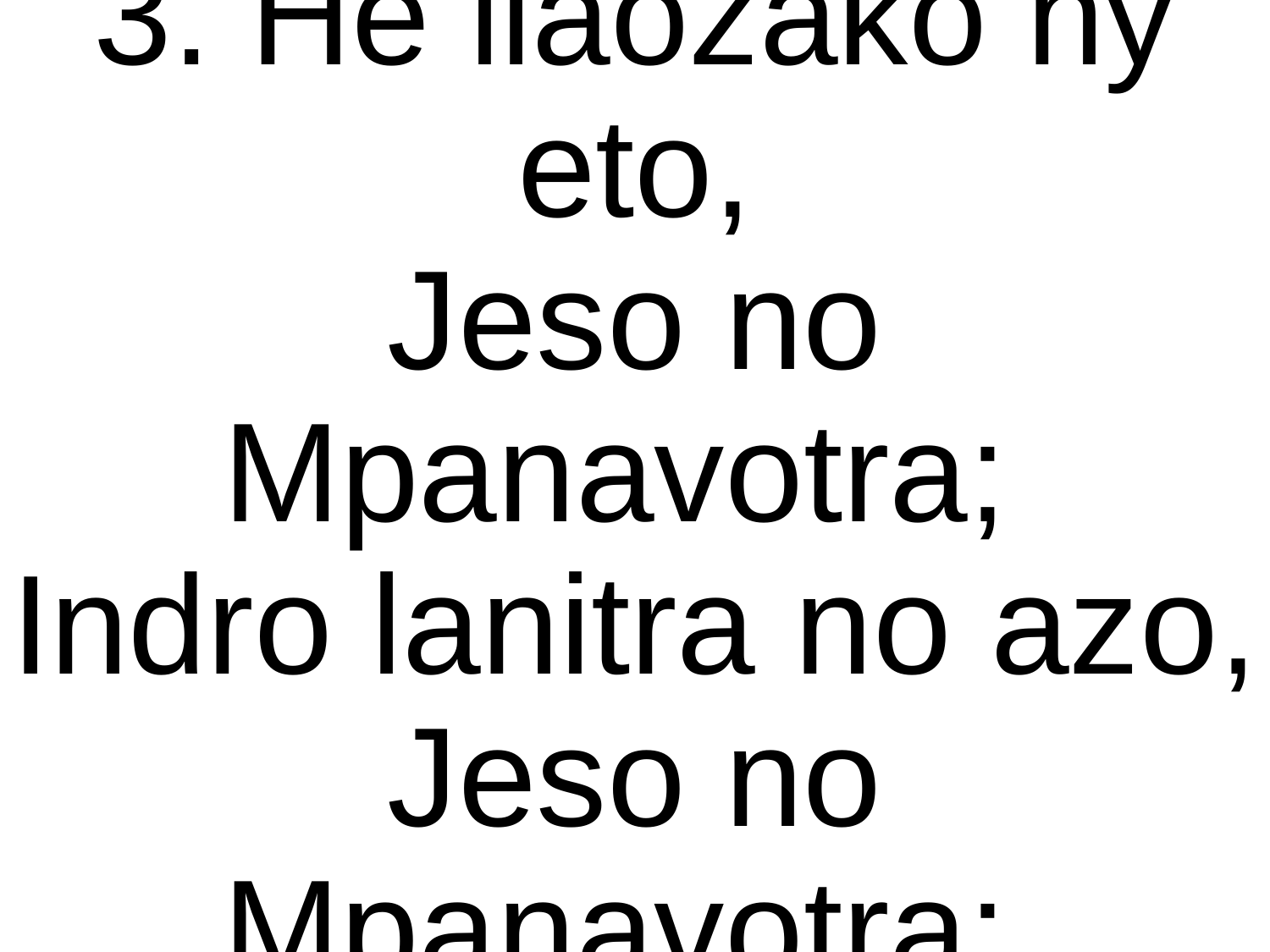

3. He ilaozako ny eto,
Jeso no Mpanavotra;
Indro lanitra no azo,
Jeso no Mpanavotra;